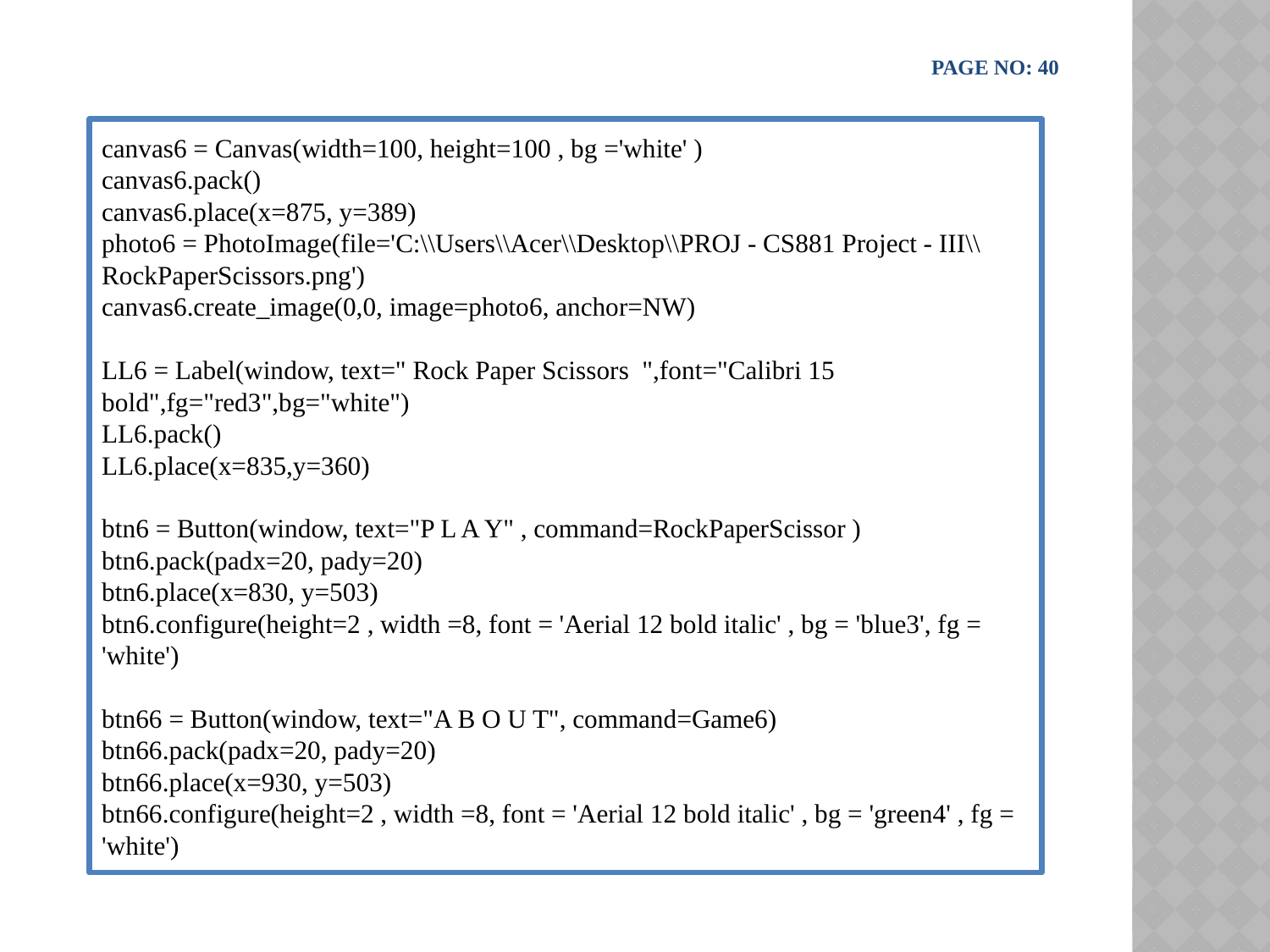

PAGE NO: 40
canvas6 = Canvas(width=100, height=100 , bg ='white' )
canvas6.pack()
canvas6.place(x=875, y=389)
photo6 = PhotoImage(file='C:\\Users\\Acer\\Desktop\\PROJ - CS881 Project - III\\RockPaperScissors.png')
canvas6.create_image(0,0, image=photo6, anchor=NW)

LL6 = Label(window, text=" Rock Paper Scissors  ",font="Calibri 15 bold",fg="red3",bg="white")
LL6.pack()
LL6.place(x=835,y=360)

btn6 = Button(window, text="P L A Y" , command=RockPaperScissor )
btn6.pack(padx=20, pady=20)
btn6.place(x=830, y=503)
btn6.configure(height=2 , width =8, font = 'Aerial 12 bold italic' , bg = 'blue3', fg = 'white')

btn66 = Button(window, text="A B O U T", command=Game6)
btn66.pack(padx=20, pady=20)
btn66.place(x=930, y=503)
btn66.configure(height=2 , width =8, font = 'Aerial 12 bold italic' , bg = 'green4' , fg = 'white')